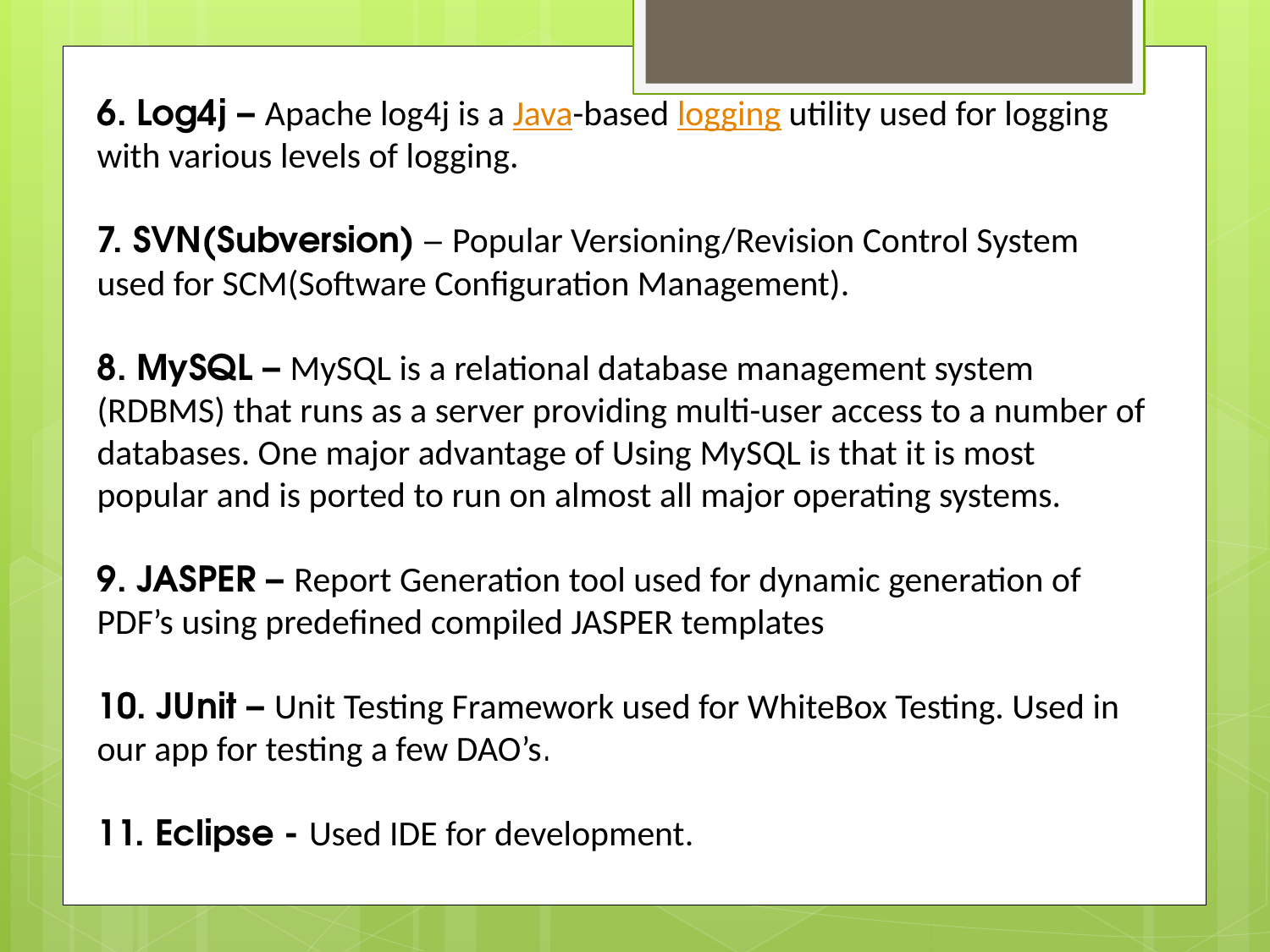

6. Log4j – Apache log4j is a Java-based logging utility used for logging with various levels of logging.

7. SVN(Subversion) – Popular Versioning/Revision Control System used for SCM(Software Configuration Management).

8. MySQL – MySQL is a relational database management system (RDBMS) that runs as a server providing multi-user access to a number of databases. One major advantage of Using MySQL is that it is most popular and is ported to run on almost all major operating systems.

9. JASPER – Report Generation tool used for dynamic generation of PDF’s using predefined compiled JASPER templates

10. JUnit – Unit Testing Framework used for WhiteBox Testing. Used in our app for testing a few DAO’s.

11. Eclipse - Used IDE for development.